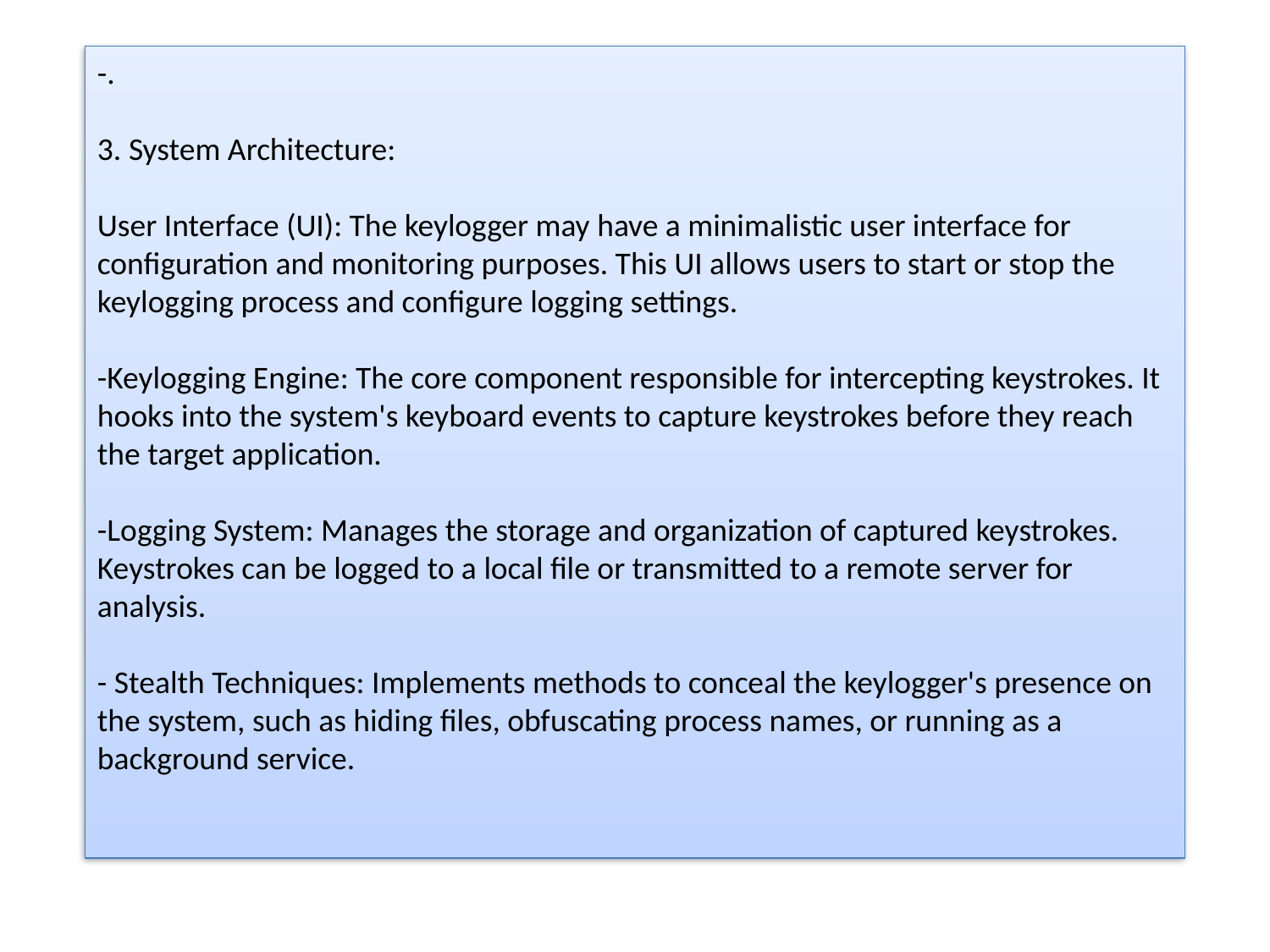

-.
3. System Architecture:
User Interface (UI): The keylogger may have a minimalistic user interface for configuration and monitoring purposes. This UI allows users to start or stop the keylogging process and configure logging settings.
-Keylogging Engine: The core component responsible for intercepting keystrokes. It hooks into the system's keyboard events to capture keystrokes before they reach the target application.
-Logging System: Manages the storage and organization of captured keystrokes. Keystrokes can be logged to a local file or transmitted to a remote server for analysis.
- Stealth Techniques: Implements methods to conceal the keylogger's presence on the system, such as hiding files, obfuscating process names, or running as a background service.